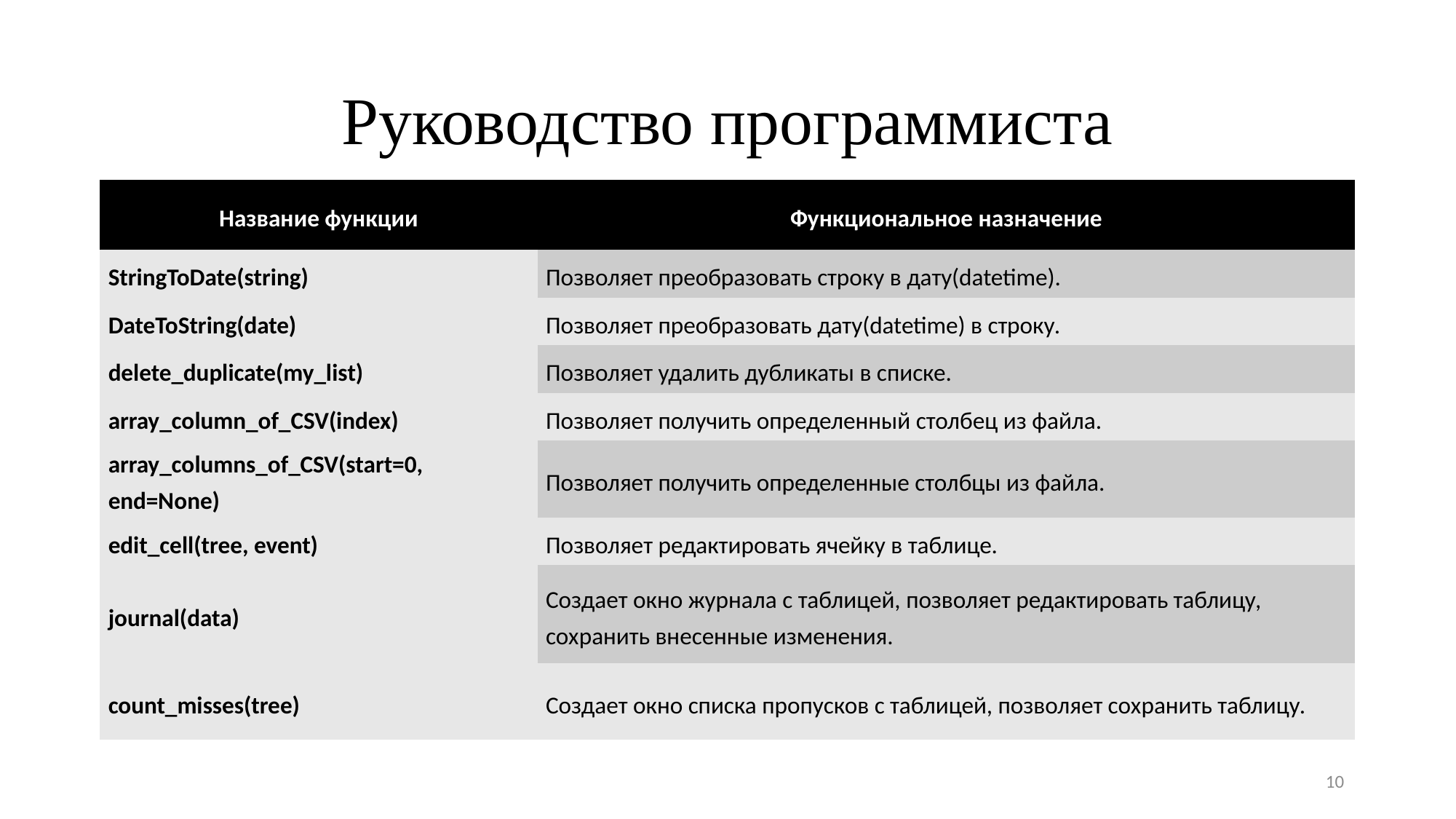

# Руководство программиста
| Название функции | Функциональное назначение |
| --- | --- |
| StringToDate(string) | Позволяет преобразовать строку в дату(datetime). |
| DateToString(date) | Позволяет преобразовать дату(datetime) в строку. |
| delete\_duplicate(my\_list) | Позволяет удалить дубликаты в списке. |
| array\_column\_of\_CSV(index) | Позволяет получить определенный столбец из файла. |
| array\_columns\_of\_CSV(start=0, end=None) | Позволяет получить определенные столбцы из файла. |
| edit\_cell(tree, event) | Позволяет редактировать ячейку в таблице. |
| journal(data) | Создает окно журнала с таблицей, позволяет редактировать таблицу, сохранить внесенные изменения. |
| count\_misses(tree) | Создает окно списка пропусков с таблицей, позволяет сохранить таблицу. |
10